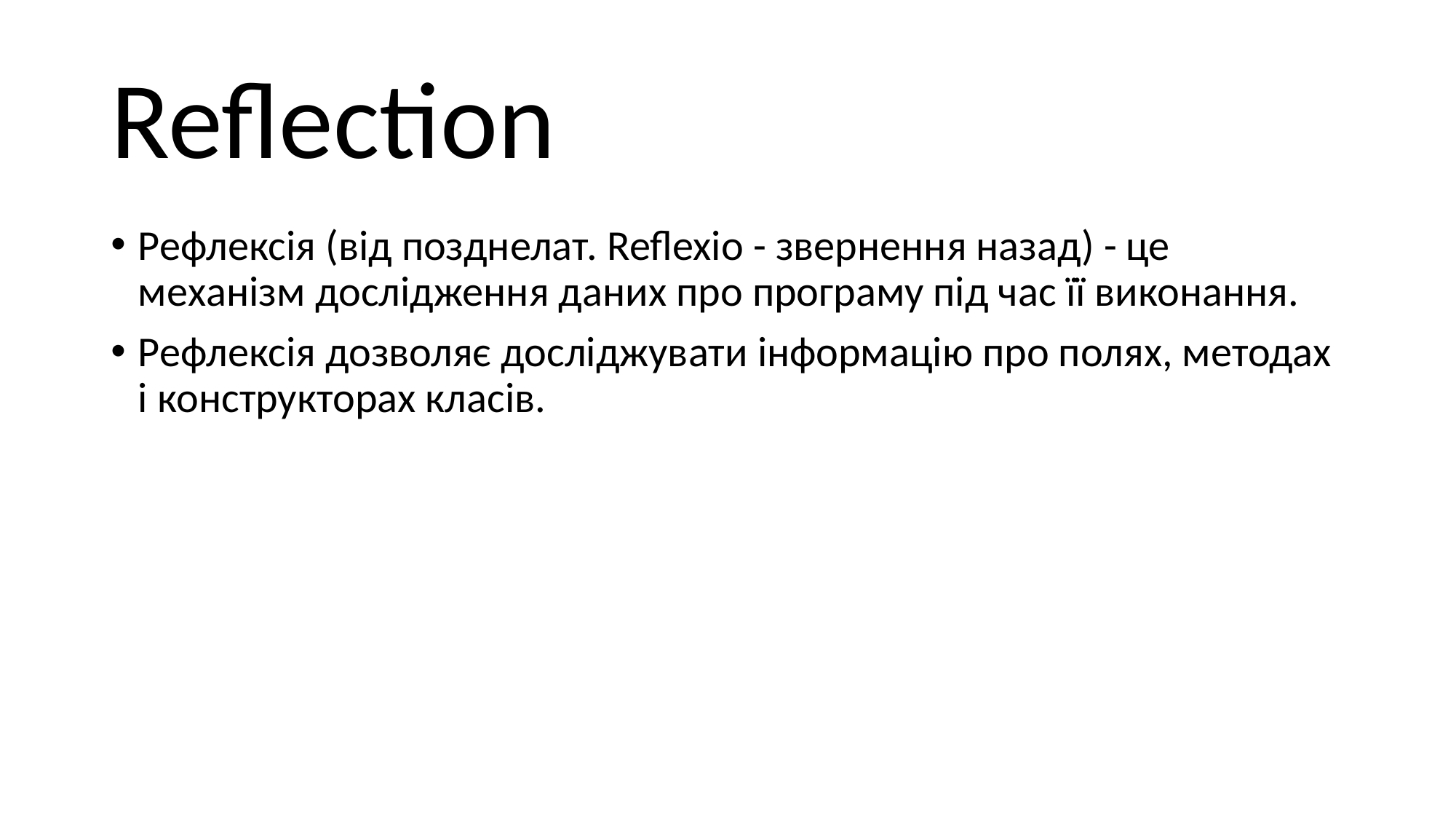

# Reflection
Рефлексія (від позднелат. Reflexio - звернення назад) - це механізм дослідження даних про програму під час її виконання.
Рефлексія дозволяє досліджувати інформацію про полях, методах і конструкторах класів.